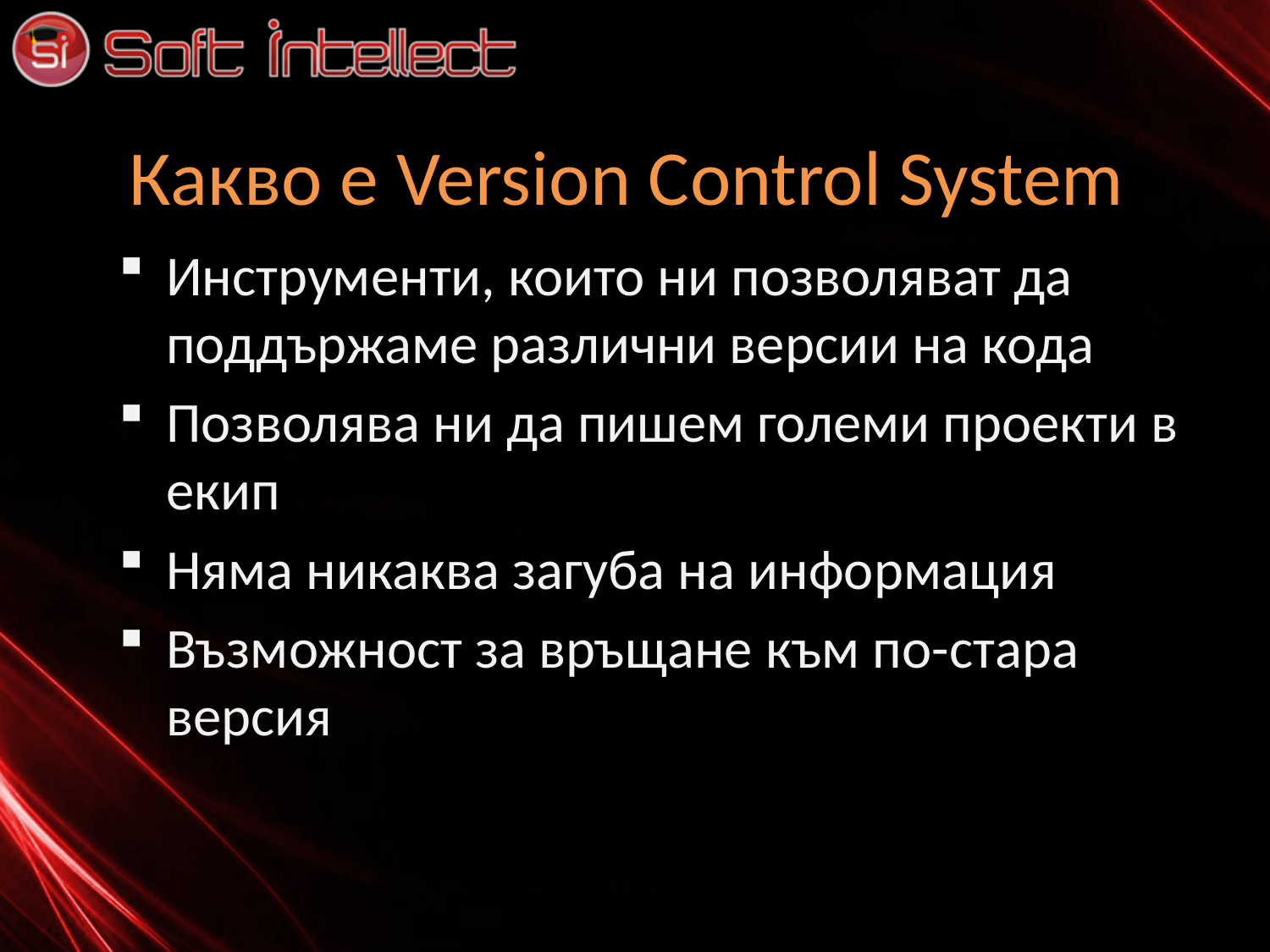

# Какво е Version Control System
Инструменти, които ни позволяват да поддържаме различни версии на кода
Позволява ни да пишем големи проекти в екип
Няма никаква загуба на информация
Възможност за връщане към по-стара версия